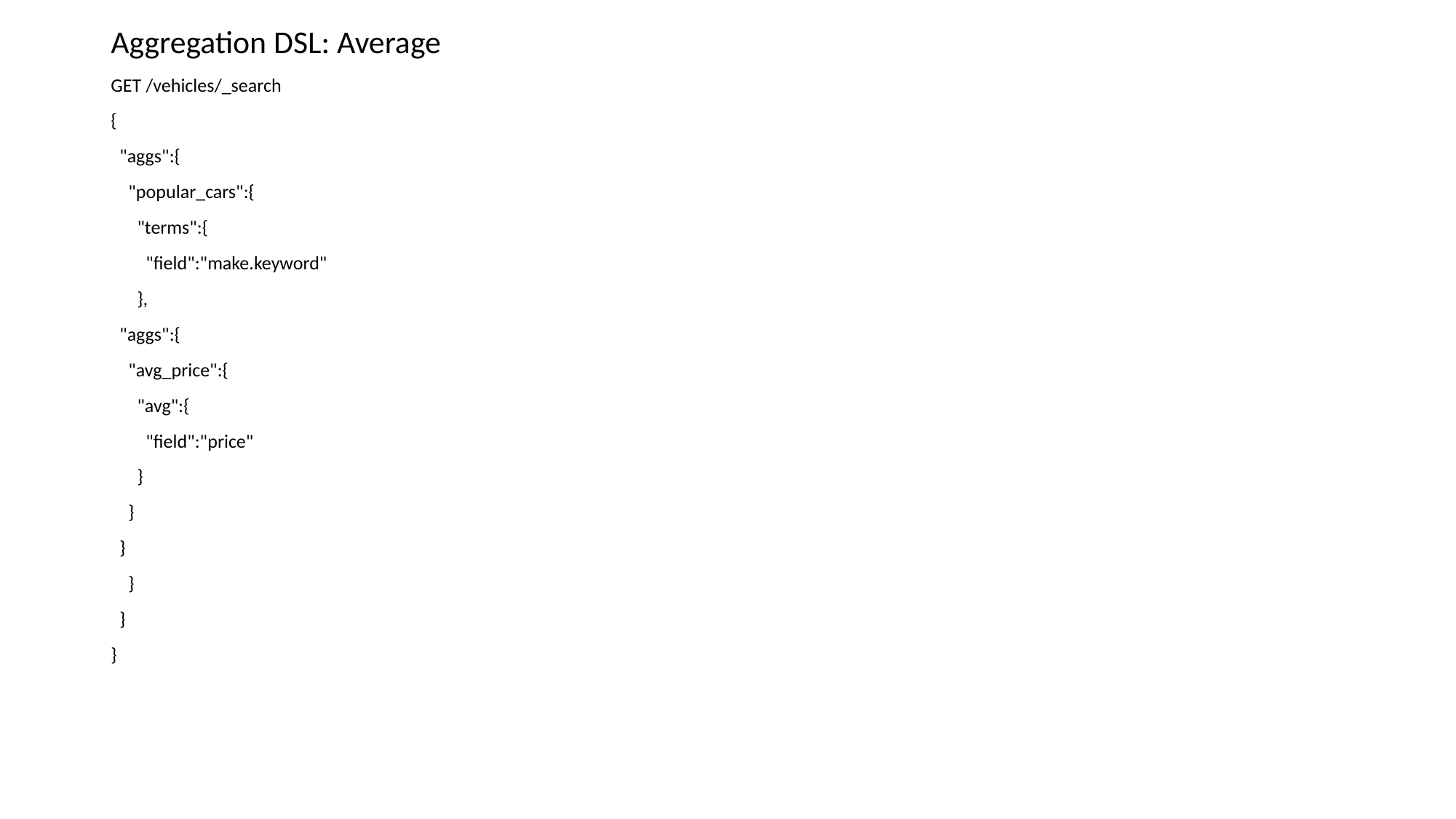

Aggregation DSL: Average
GET /vehicles/_search
{
  "aggs":{
    "popular_cars":{
      "terms":{
        "field":"make.keyword"
      },
  "aggs":{
    "avg_price":{
      "avg":{
        "field":"price"
      }
    }
  }
    }
  }
}